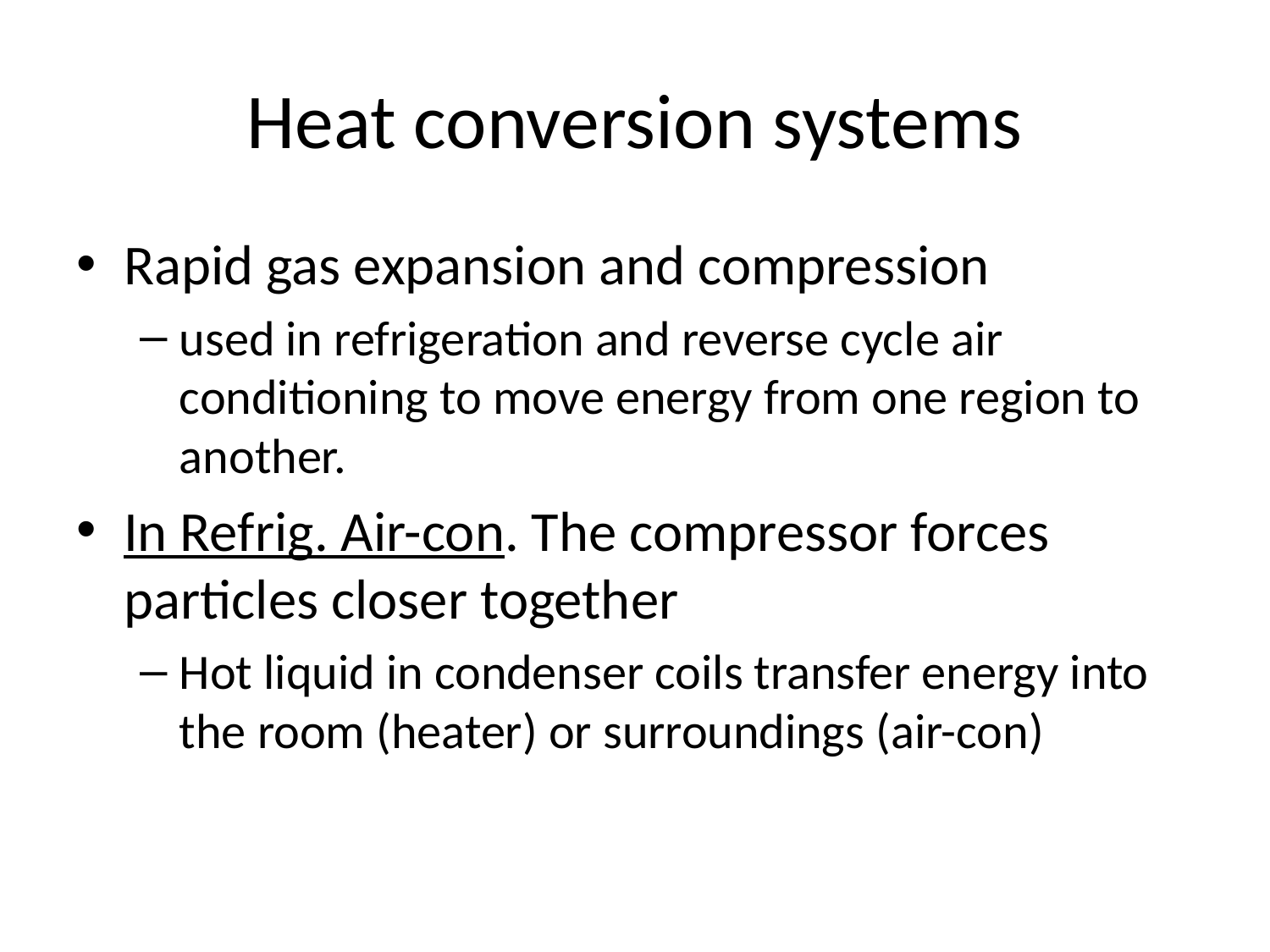

# Heat conversion systems
Rapid gas expansion and compression
used in refrigeration and reverse cycle air conditioning to move energy from one region to another.
In Refrig. Air-con. The compressor forces particles closer together
Hot liquid in condenser coils transfer energy into the room (heater) or surroundings (air-con)